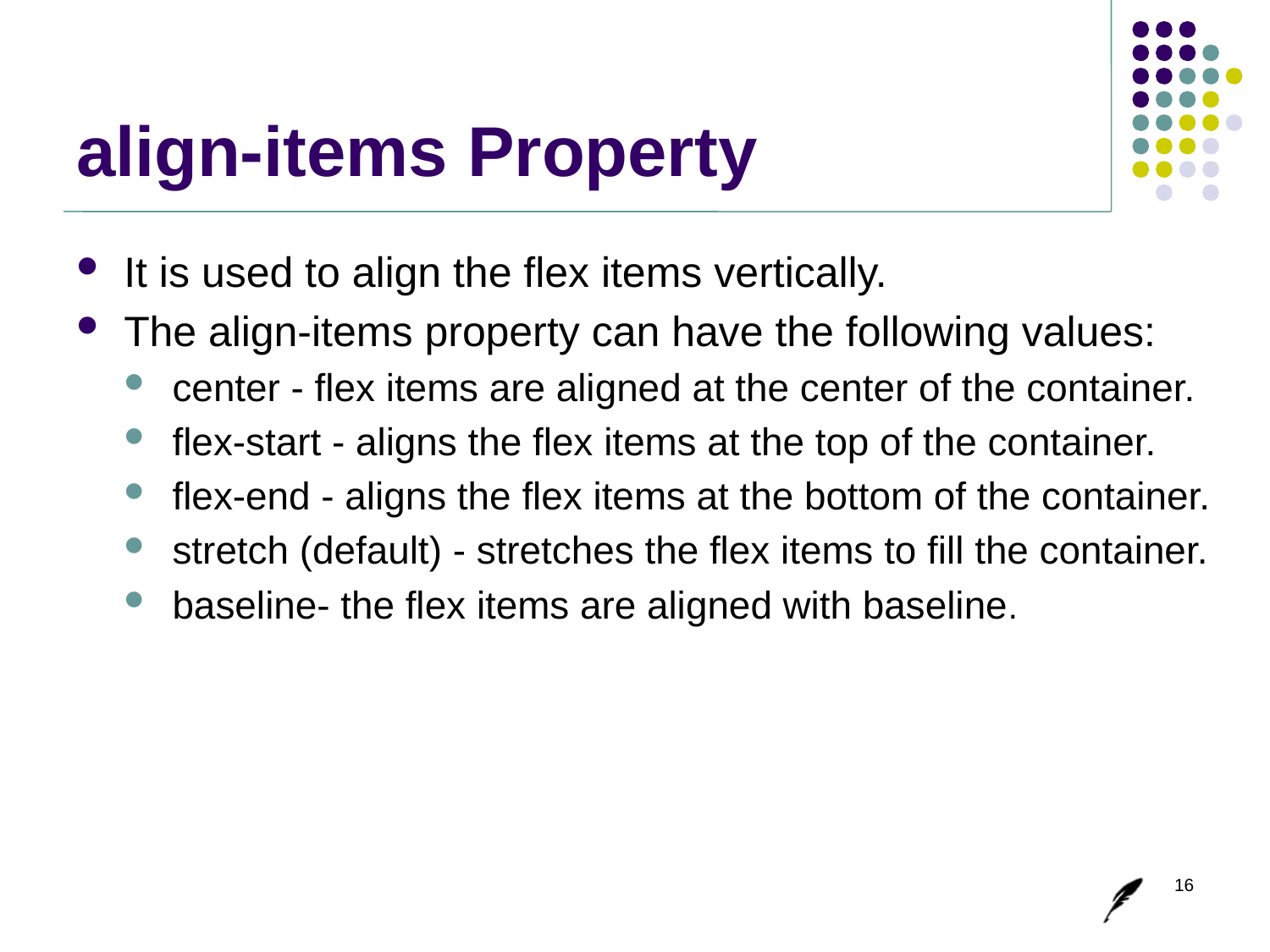

# align-items Property
It is used to align the flex items vertically.
The align-items property can have the following values:
center - flex items are aligned at the center of the container.
flex-start - aligns the flex items at the top of the container.
flex-end - aligns the flex items at the bottom of the container.
stretch (default) - stretches the flex items to fill the container.
baseline- the flex items are aligned with baseline.

16